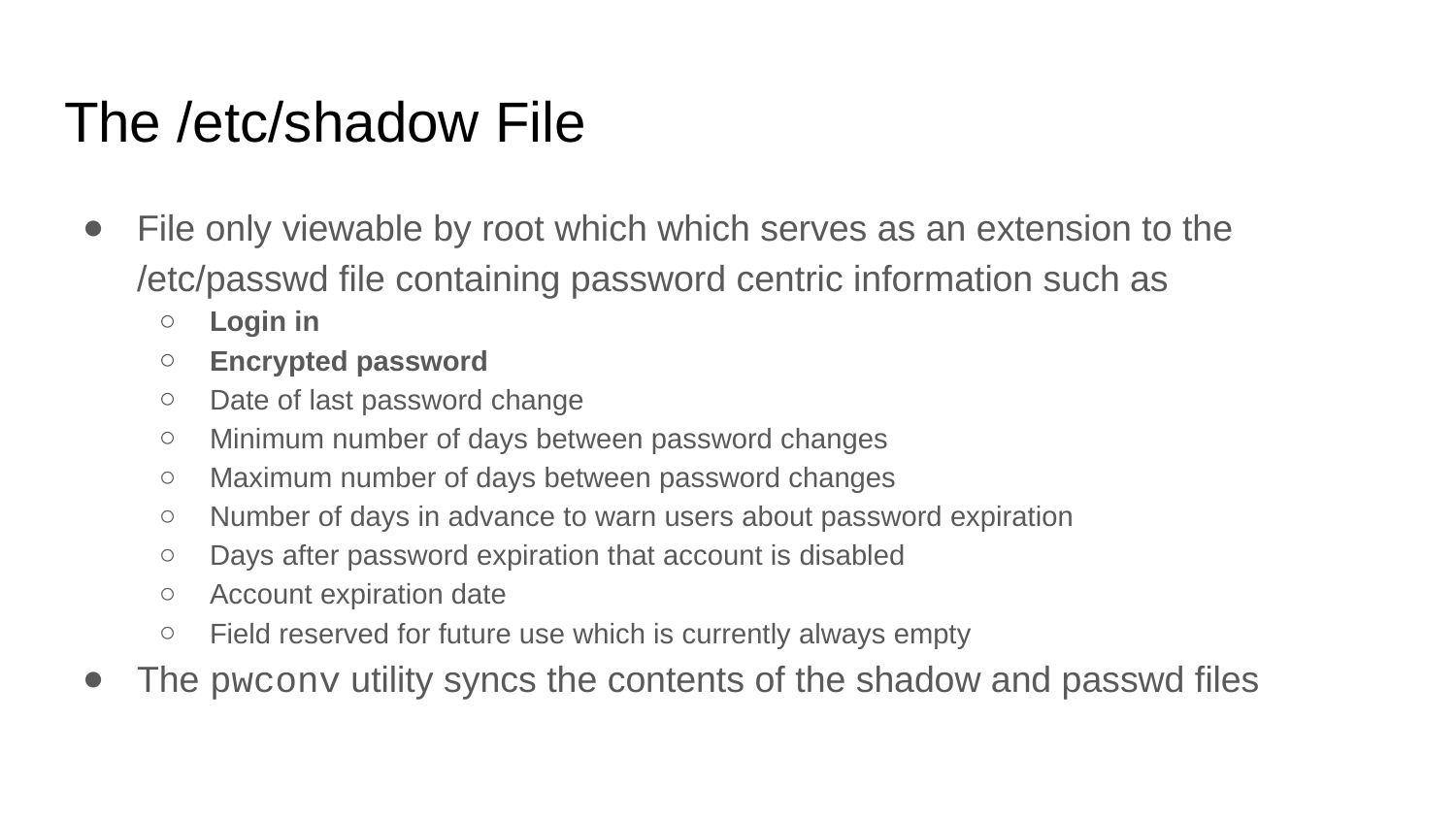

# The /etc/shadow File
File only viewable by root which which serves as an extension to the /etc/passwd file containing password centric information such as
Login in
Encrypted password
Date of last password change
Minimum number of days between password changes
Maximum number of days between password changes
Number of days in advance to warn users about password expiration
Days after password expiration that account is disabled
Account expiration date
Field reserved for future use which is currently always empty
The pwconv utility syncs the contents of the shadow and passwd files